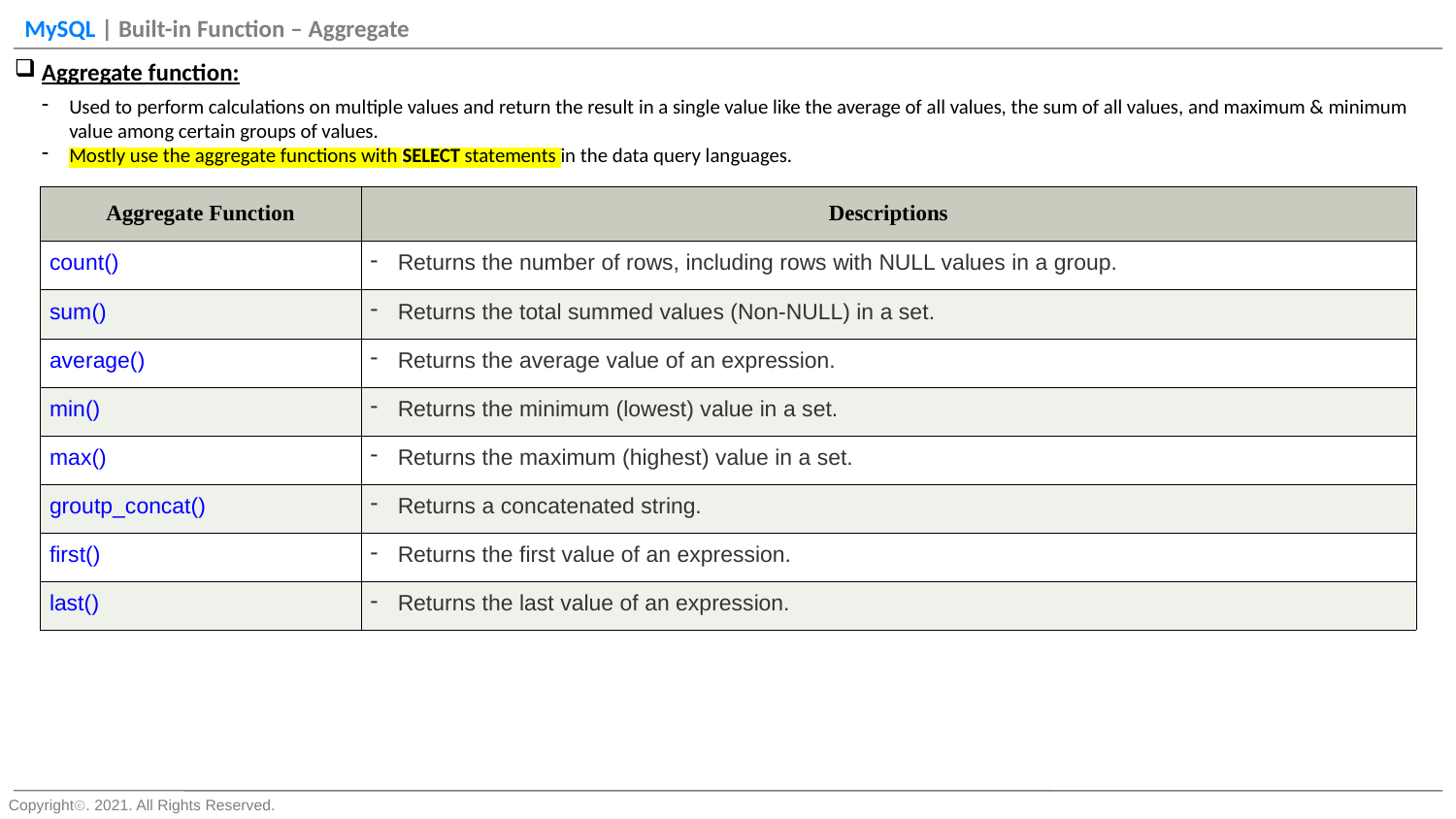

Aggregate function:
Used to perform calculations on multiple values and return the result in a single value like the average of all values, the sum of all values, and maximum & minimum value among certain groups of values.
Mostly use the aggregate functions with SELECT statements in the data query languages.
| Aggregate Function | Descriptions |
| --- | --- |
| count() | Returns the number of rows, including rows with NULL values in a group. |
| sum() | Returns the total summed values (Non-NULL) in a set. |
| average() | Returns the average value of an expression. |
| min() | Returns the minimum (lowest) value in a set. |
| max() | Returns the maximum (highest) value in a set. |
| groutp\_concat() | Returns a concatenated string. |
| first() | Returns the first value of an expression. |
| last() | Returns the last value of an expression. |